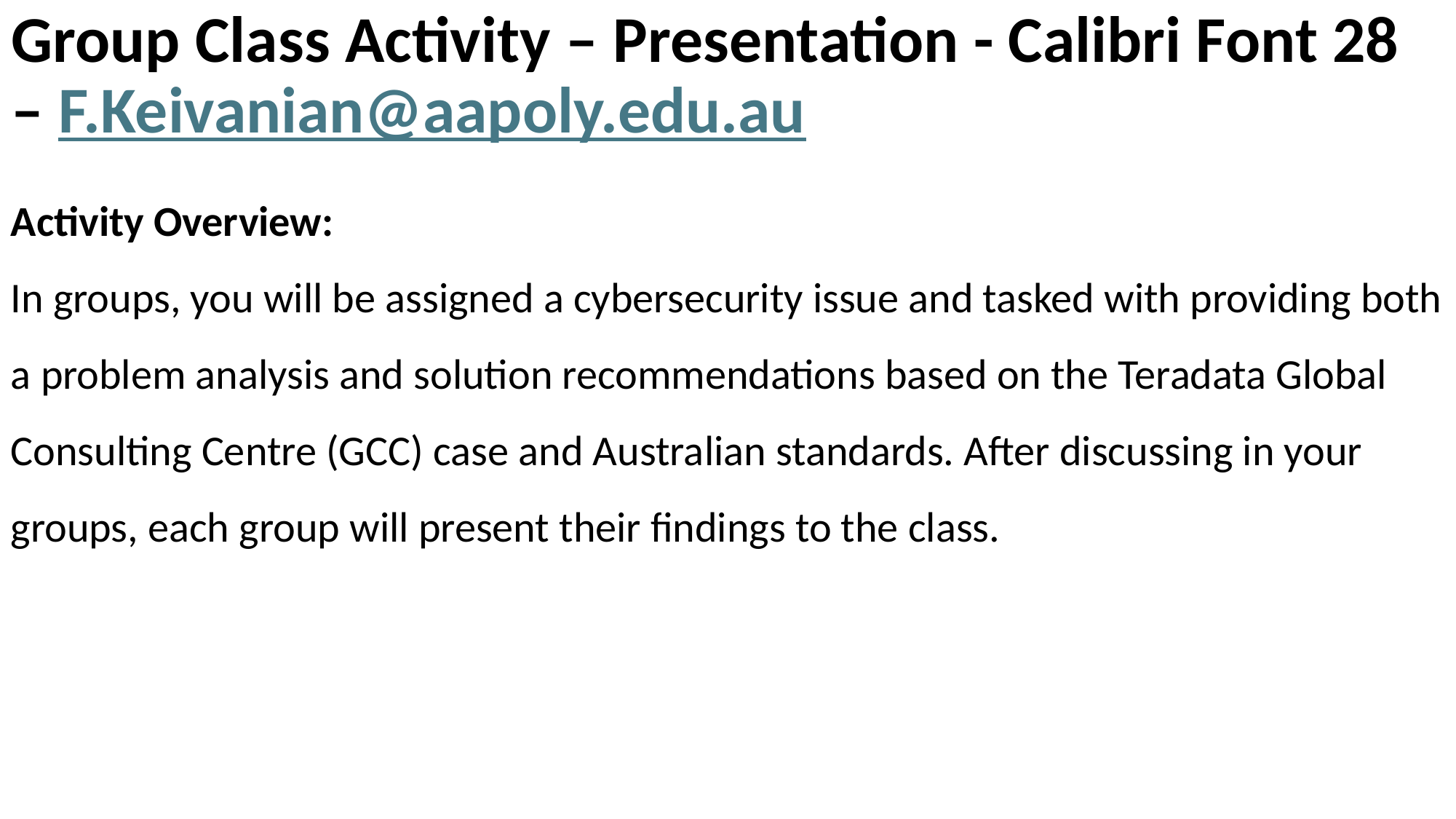

# Group Class Activity – Presentation - Calibri Font 28 – F.Keivanian@aapoly.edu.au
Activity Overview:
In groups, you will be assigned a cybersecurity issue and tasked with providing both a problem analysis and solution recommendations based on the Teradata Global Consulting Centre (GCC) case and Australian standards. After discussing in your groups, each group will present their findings to the class.